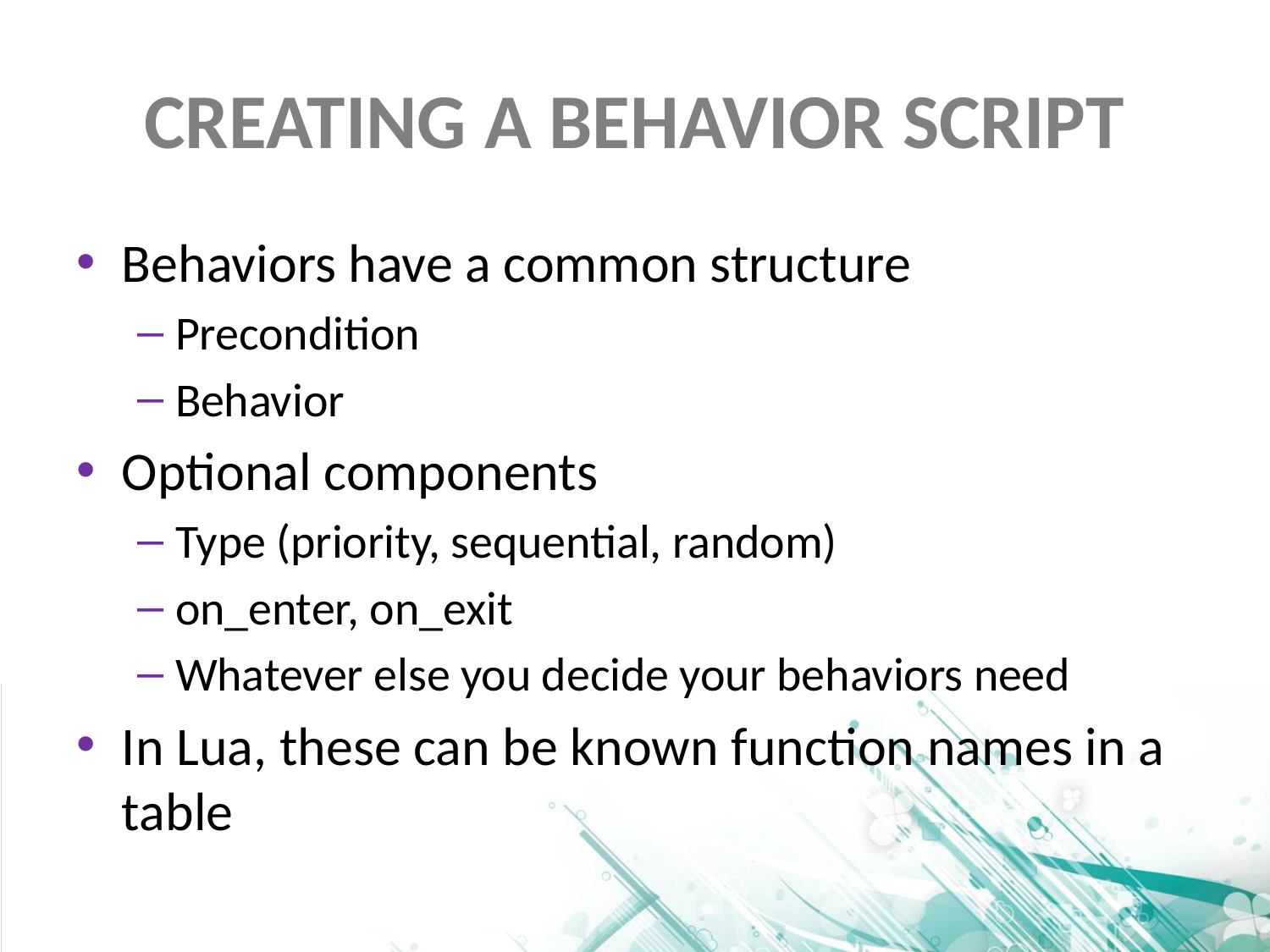

# Creating a behavior script
Behaviors have a common structure
Precondition
Behavior
Optional components
Type (priority, sequential, random)
on_enter, on_exit
Whatever else you decide your behaviors need
In Lua, these can be known function names in a table